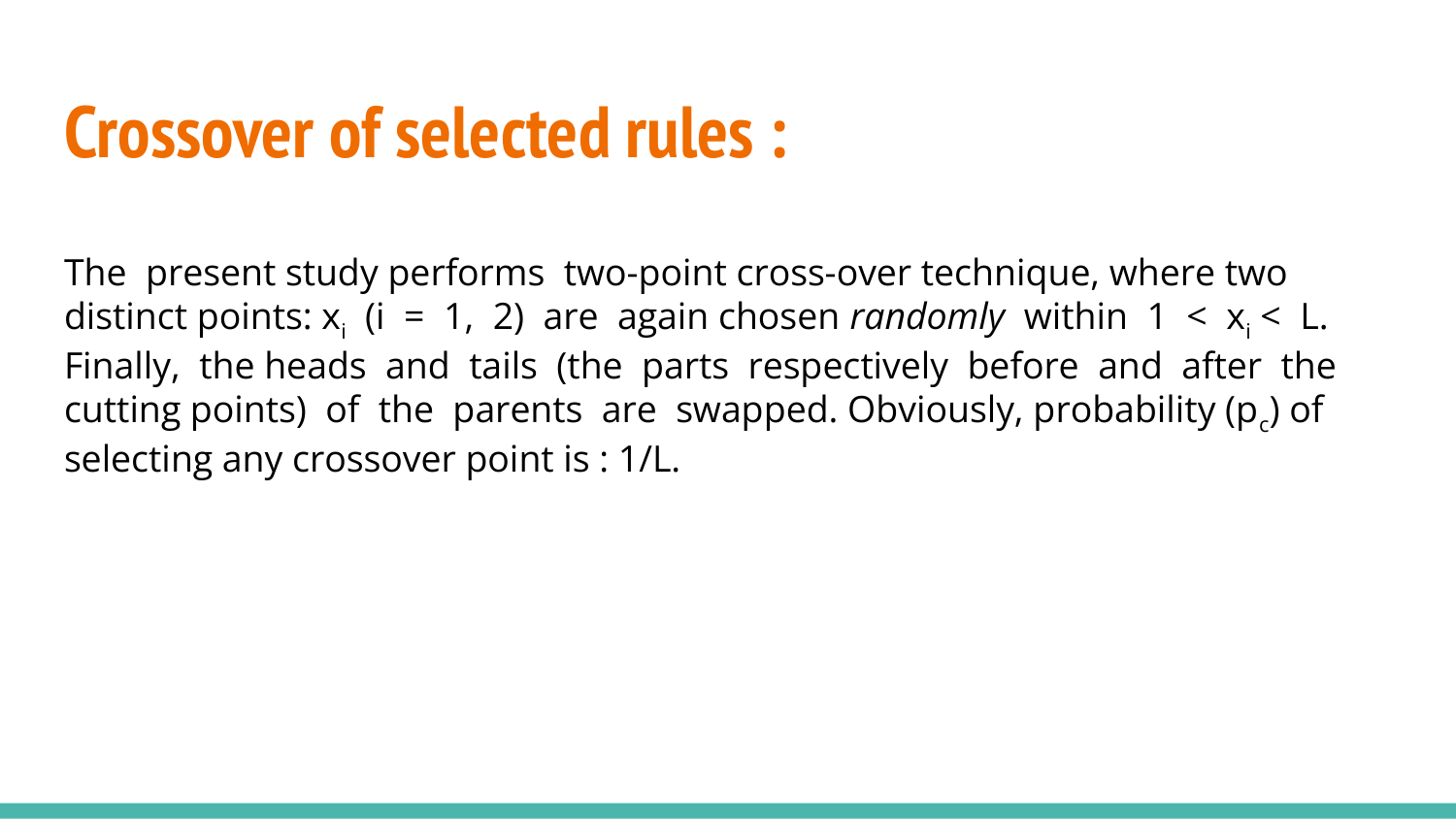

# Crossover of selected rules :
The  present study performs  two-point cross-over technique, where two  distinct points: xi  (i  =  1,  2)  are  again chosen randomly  within  1  <  xi <  L.  Finally,  the heads  and  tails  (the  parts  respectively  before  and  after  the  cutting points)  of  the  parents  are  swapped. Obviously, probability (pc) of selecting any crossover point is : 1/L.